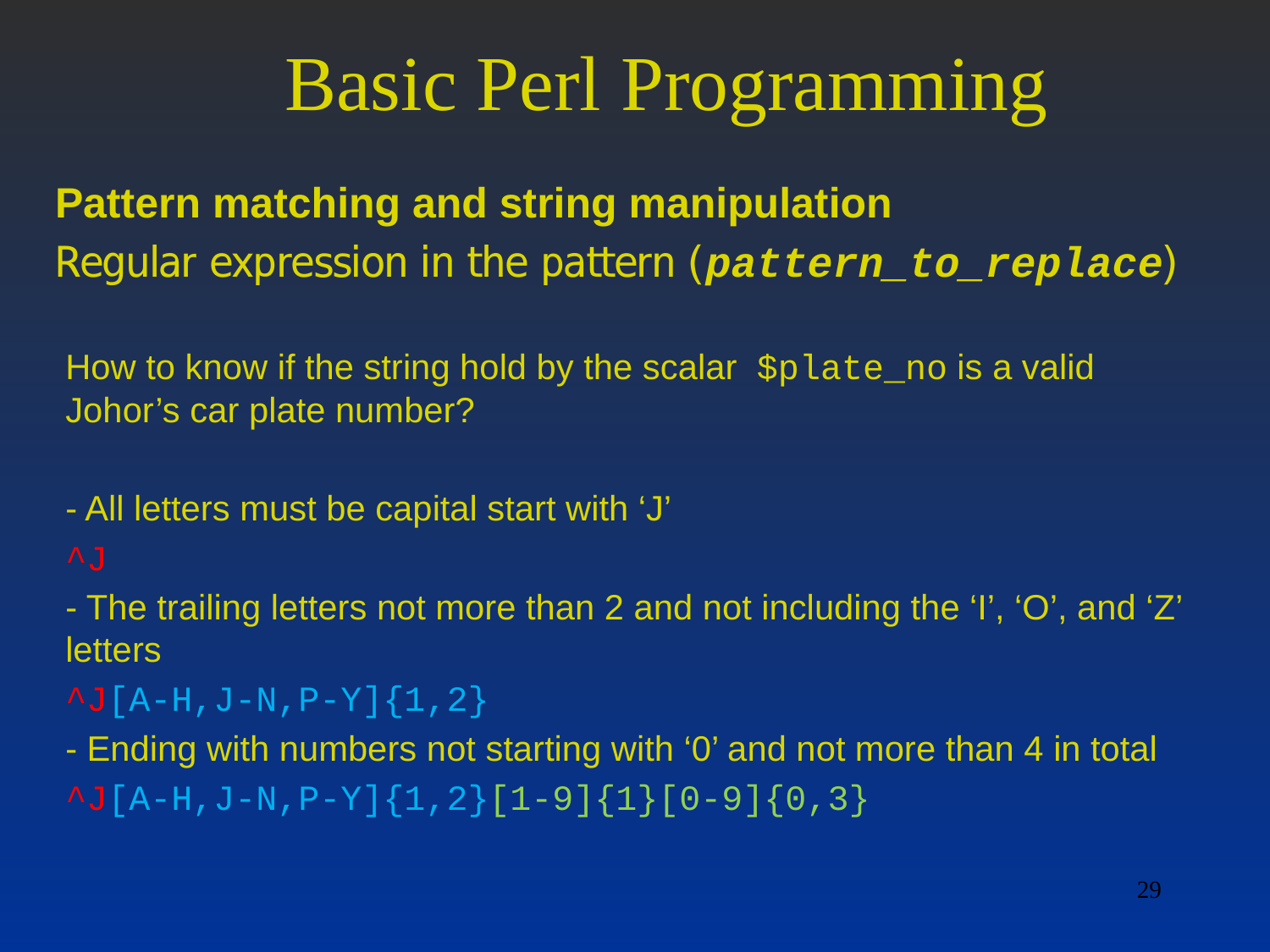

# Basic Perl Programming
Pattern matching and string manipulation
Regular expression in the pattern (pattern_to_replace)

How to know if the string hold by the scalar  $plate_no is a valid Johor’s car plate number?

- All letters must be capital start with ‘J’
^J
- The trailing letters not more than 2 and not including the ‘I’, ‘O’, and ‘Z’ letters
^J[A-H,J-N,P-Y]{1,2}
- Ending with numbers not starting with ‘0’ and not more than 4 in total
^J[A-H,J-N,P-Y]{1,2}[1-9]{1}[0-9]{0,3}

29